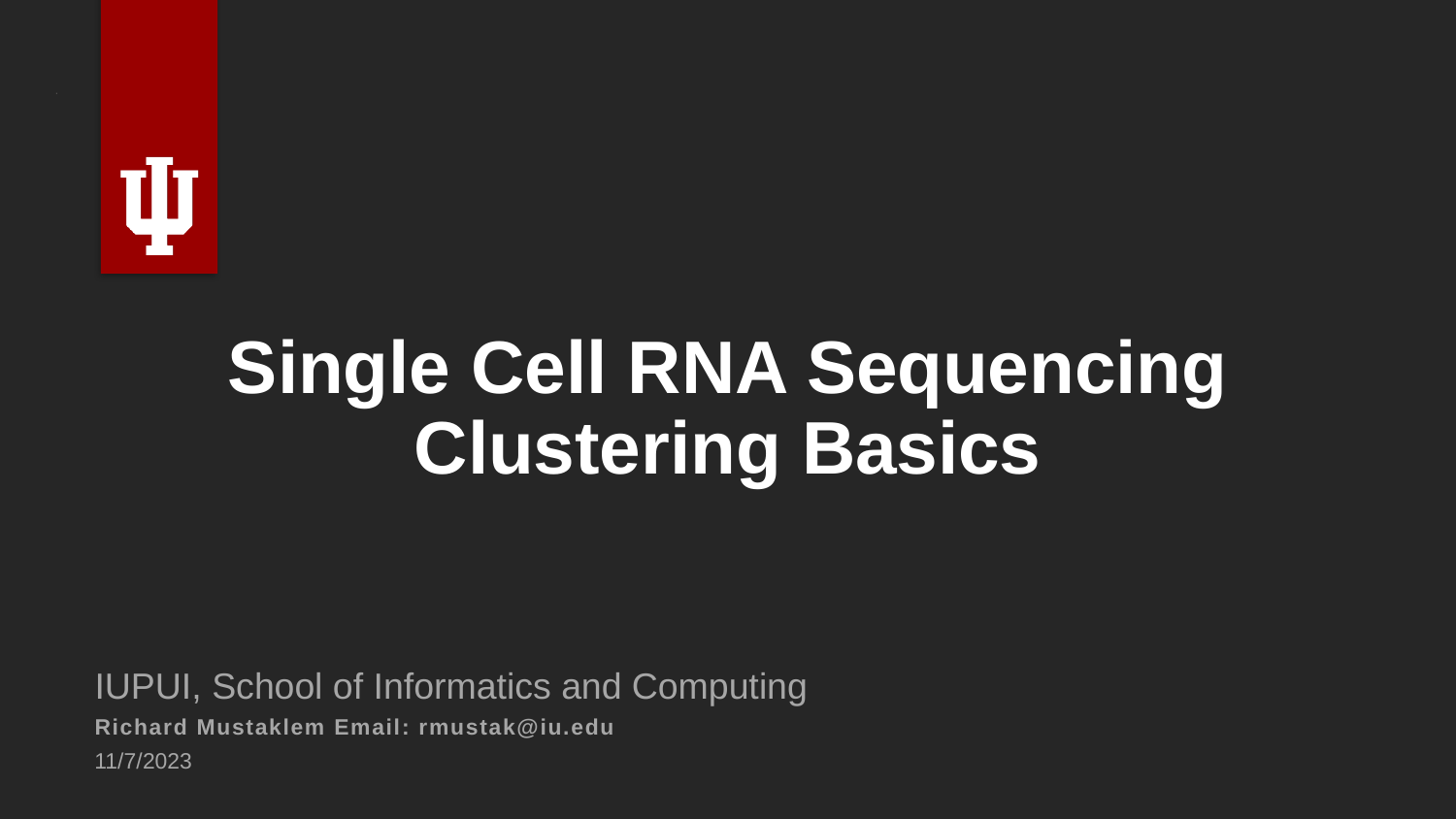

# Single Cell RNA Sequencing Clustering Basics
IUPUI, School of Informatics and Computing
Richard Mustaklem Email: rmustak@iu.edu
11/7/2023